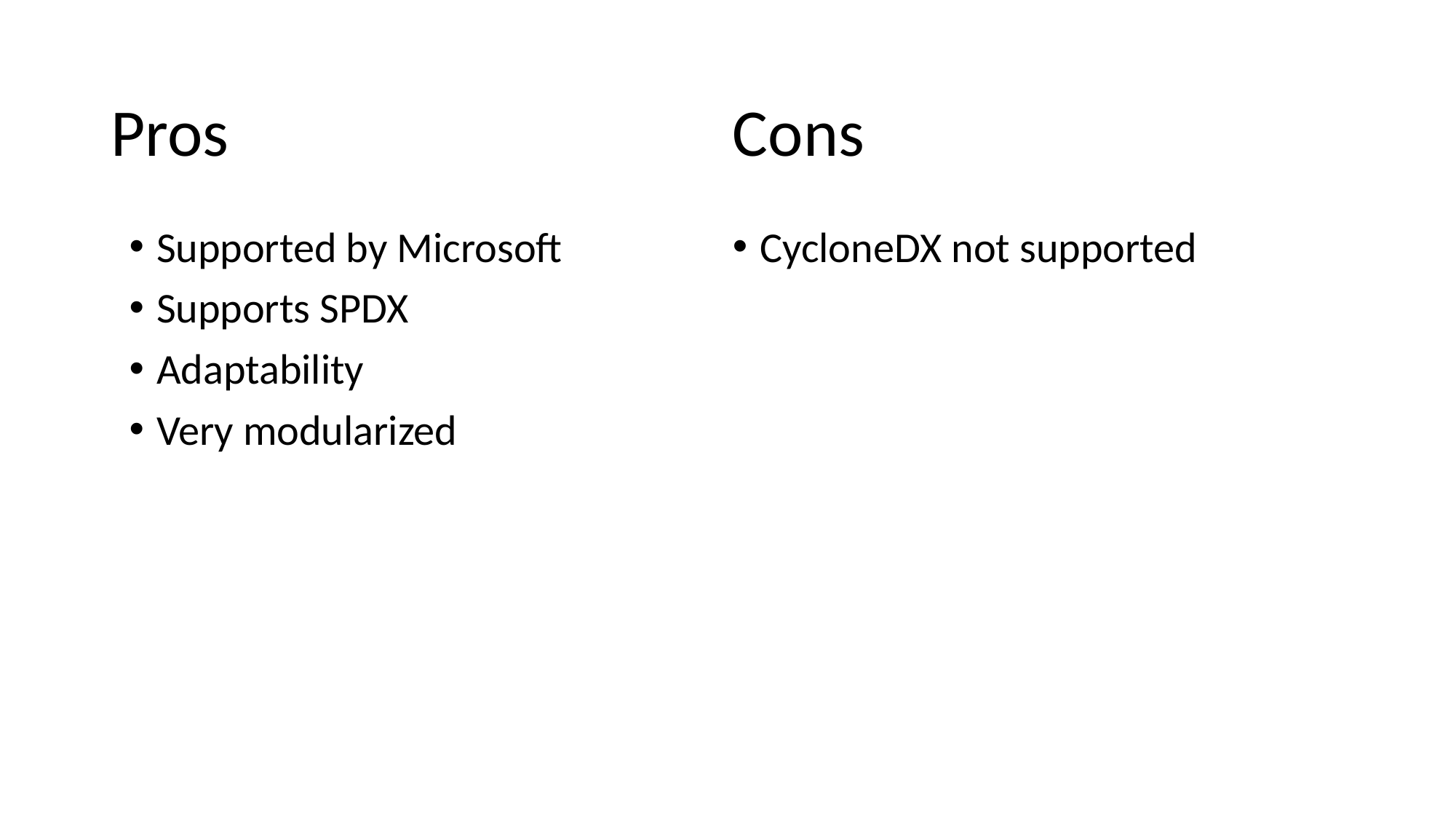

Cons
# Pros
Supported by Microsoft
Supports SPDX
Adaptability
Very modularized
CycloneDX not supported